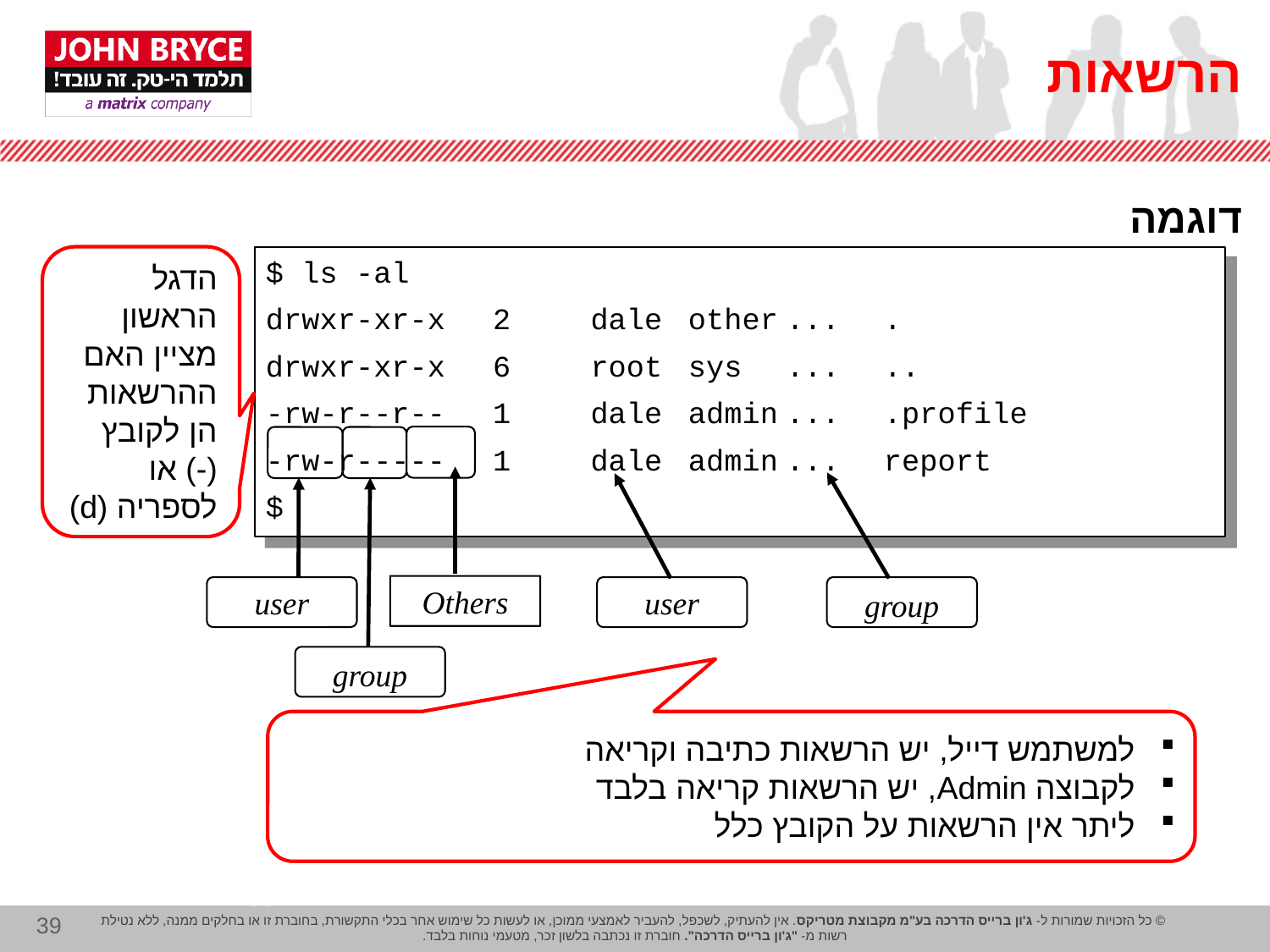

# הרשאות

דוגמה
הדגל הראשון מציין האם ההרשאות הן לקובץ (-) או לספריה (d)
$ ls -al
drwxr-xr-x	2	dale		other		...	.
drwxr-xr-x	6	root		sys		...	..
-rw-r--r--	1	dale		admin		...	.profile
-rw-r-----	1	dale		admin		...	report
$

Others
user
user
group
group
למשתמש דייל, יש הרשאות כתיבה וקריאה
לקבוצה Admin, יש הרשאות קריאה בלבד
ליתר אין הרשאות על הקובץ כלל